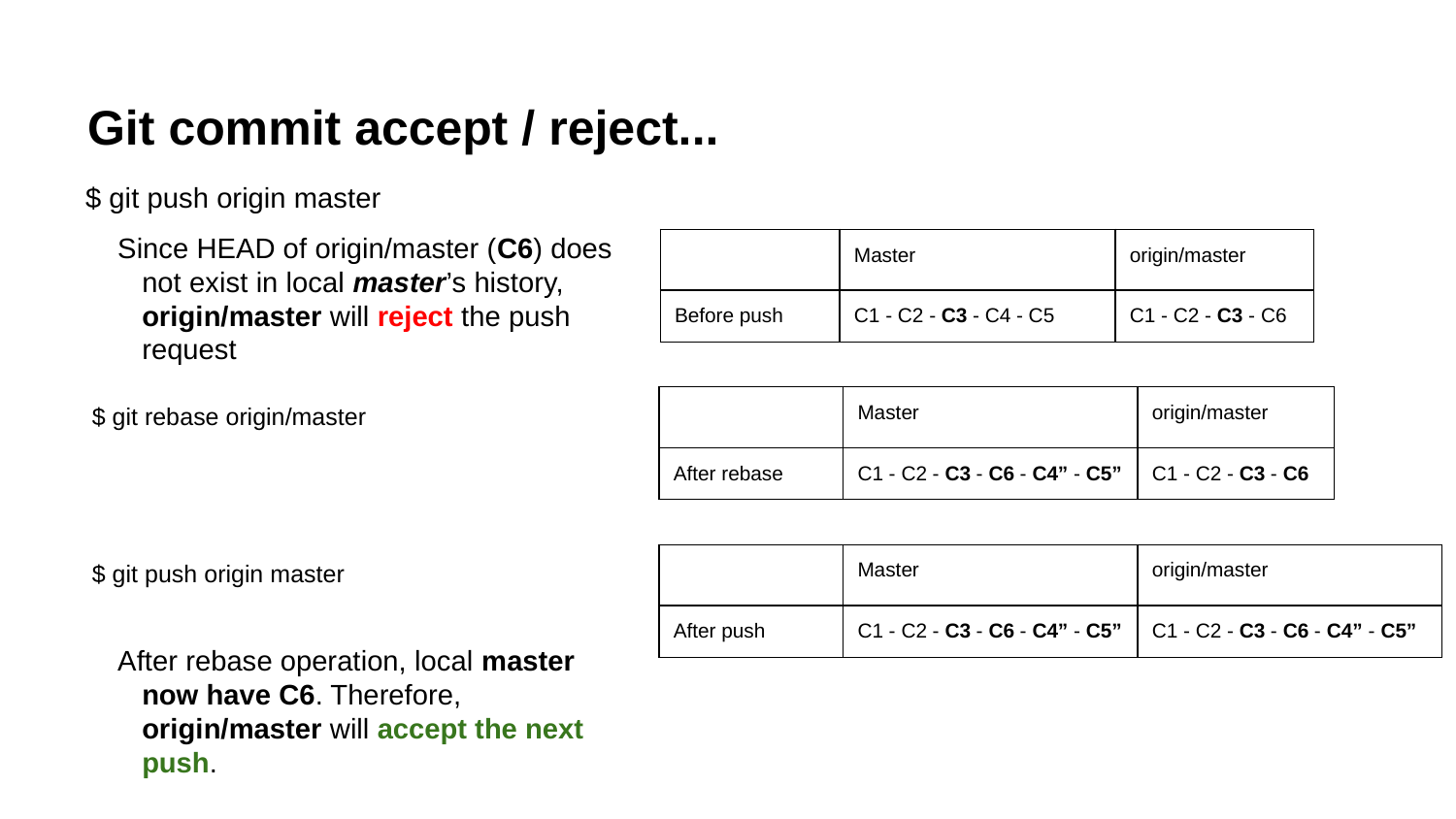

# Git commit accept / reject...
$ git push origin master
Since HEAD of origin/master (C6) does not exist in local master’s history, origin/master will reject the push request
|  | Master | origin/master |
| --- | --- | --- |
| Before push | C1 - C2 - C3 - C4 - C5 | C1 - C2 - C3 - C6 |
$ git rebase origin/master
|  | Master | origin/master |
| --- | --- | --- |
| After rebase | C1 - C2 - C3 - C6 - C4” - C5” | C1 - C2 - C3 - C6 |
$ git push origin master
|  | Master | origin/master |
| --- | --- | --- |
| After push | C1 - C2 - C3 - C6 - C4” - C5” | C1 - C2 - C3 - C6 - C4” - C5” |
After rebase operation, local master now have C6. Therefore, origin/master will accept the next push.